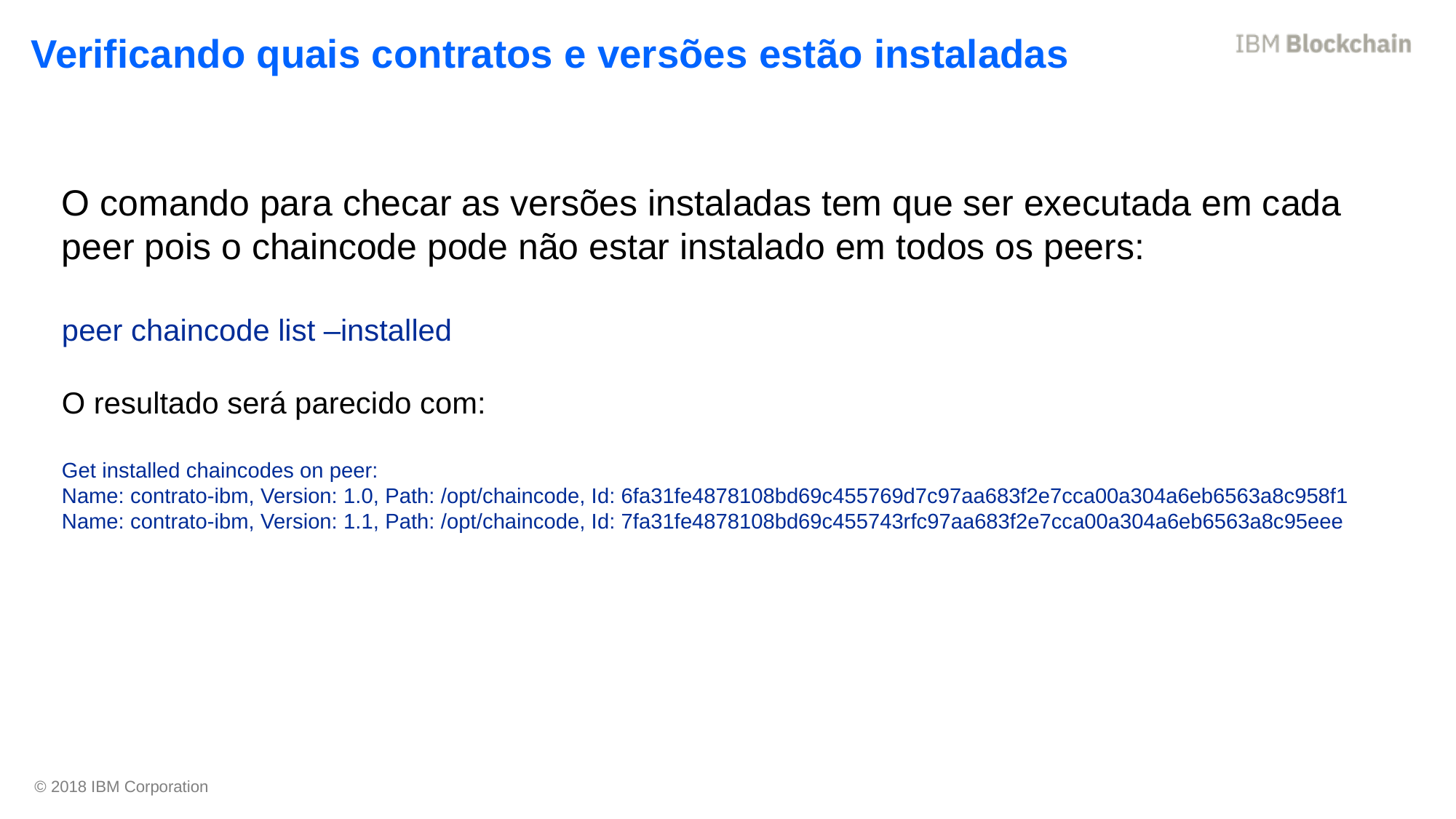

Verificando quais contratos e versões estão instaladas

O comando para checar as versões instaladas tem que ser executada em cada peer pois o chaincode pode não estar instalado em todos os peers:

peer chaincode list –installed

O resultado será parecido com:

Get installed chaincodes on peer:
Name: contrato-ibm, Version: 1.0, Path: /opt/chaincode, Id: 6fa31fe4878108bd69c455769d7c97aa683f2e7cca00a304a6eb6563a8c958f1
Name: contrato-ibm, Version: 1.1, Path: /opt/chaincode, Id: 7fa31fe4878108bd69c455743rfc97aa683f2e7cca00a304a6eb6563a8c95eee